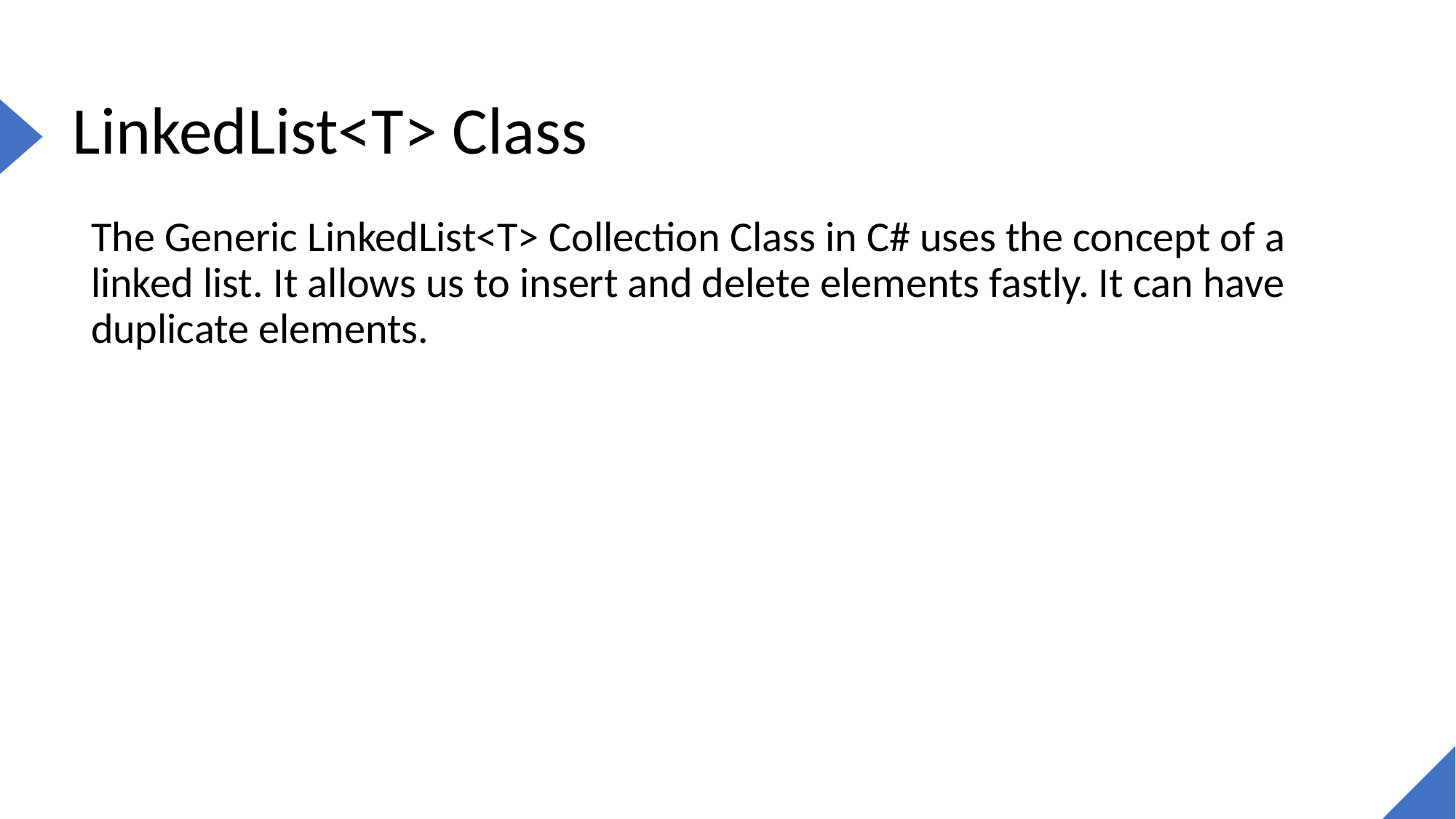

# LinkedList<T> Class
The Generic LinkedList<T> Collection Class in C# uses the concept of a linked list. It allows us to insert and delete elements fastly. It can have duplicate elements.